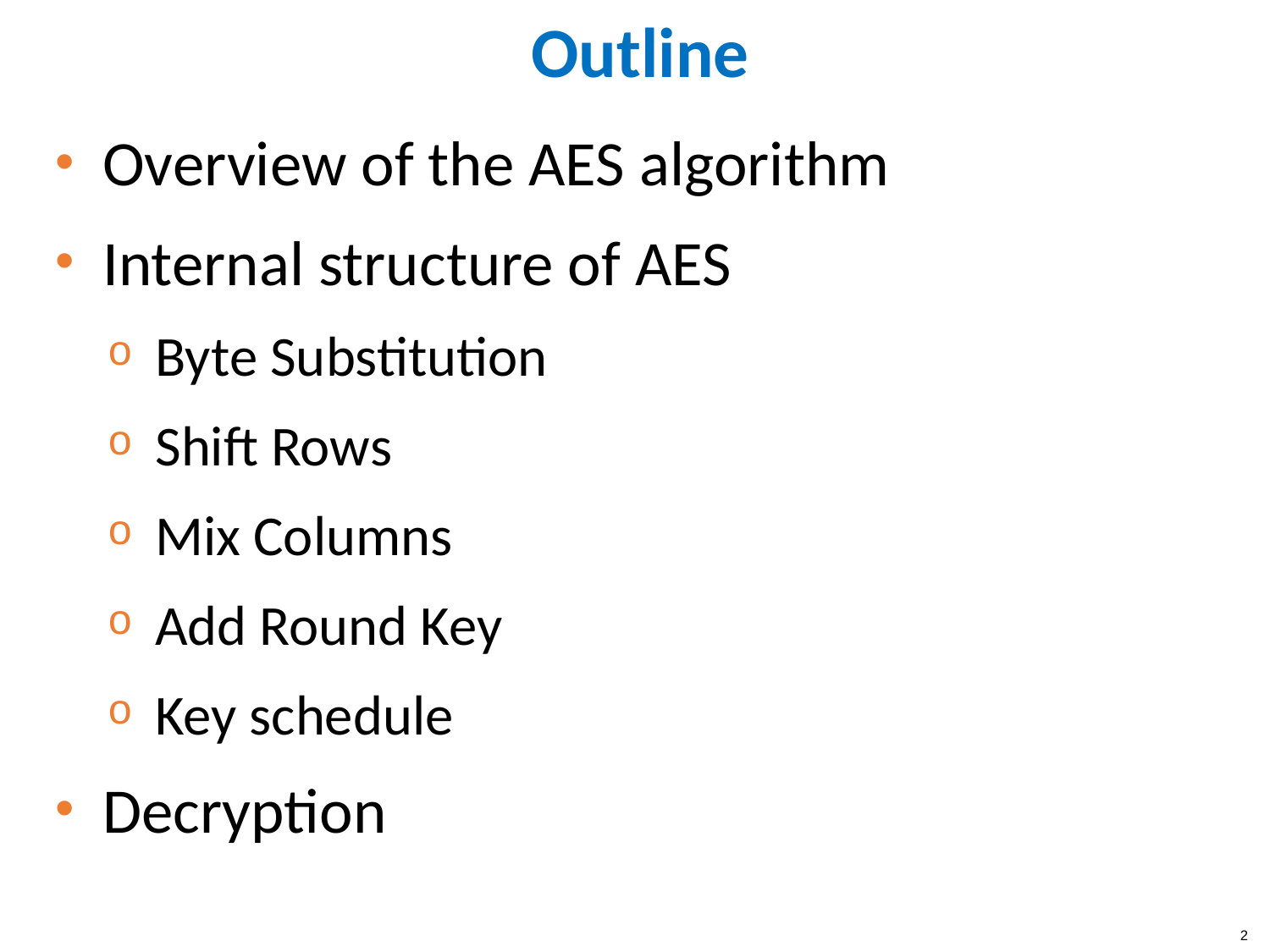

# Outline
Overview of the AES algorithm
Internal structure of AES
Byte Substitution
Shift Rows
Mix Columns
Add Round Key
Key schedule
Decryption

2